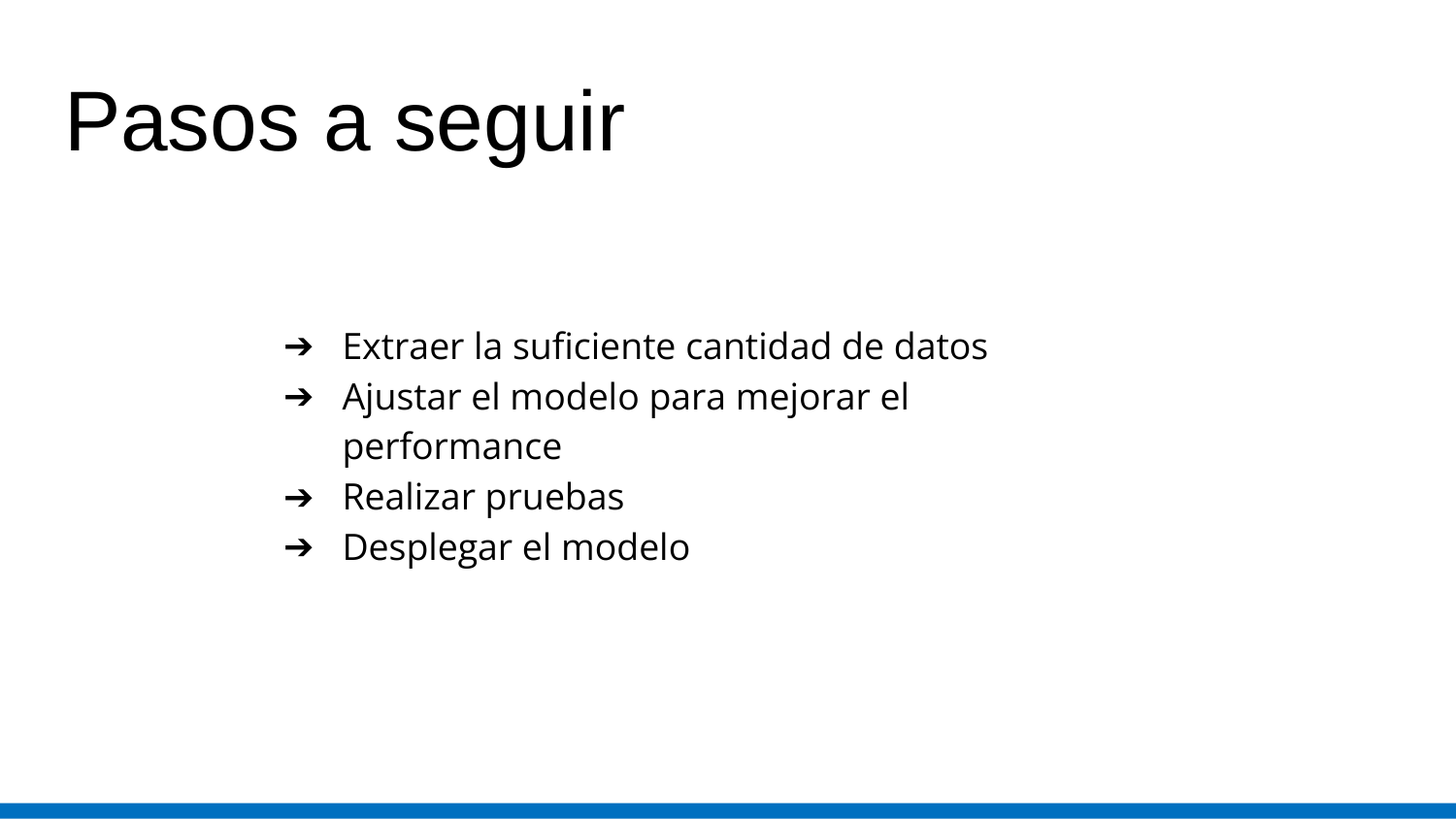

# Pasos a seguir

Extraer la suficiente cantidad de datos
Ajustar el modelo para mejorar el performance
Realizar pruebas
Desplegar el modelo